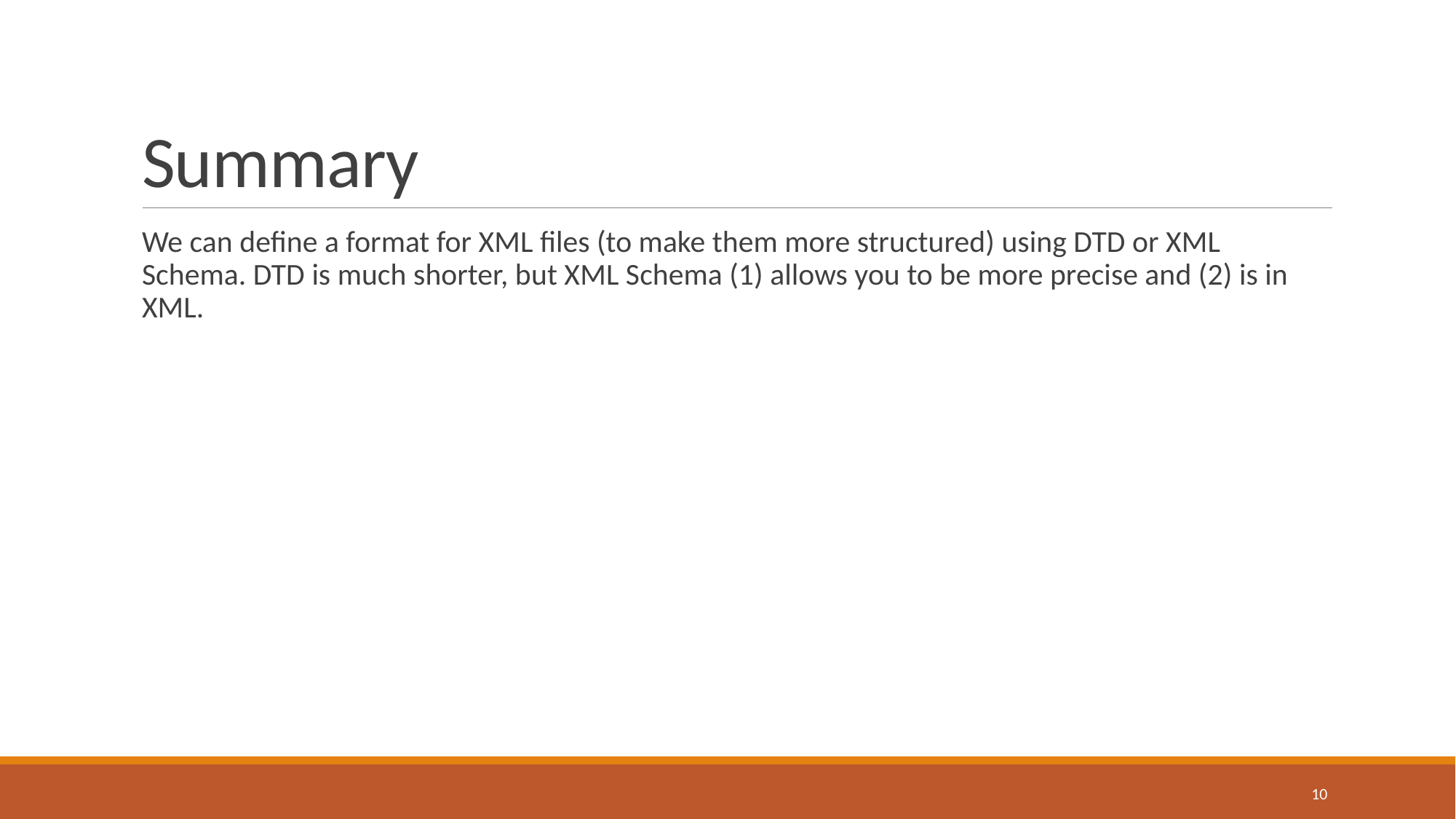

# Summary
We can define a format for XML files (to make them more structured) using DTD or XML Schema. DTD is much shorter, but XML Schema (1) allows you to be more precise and (2) is in XML.
10